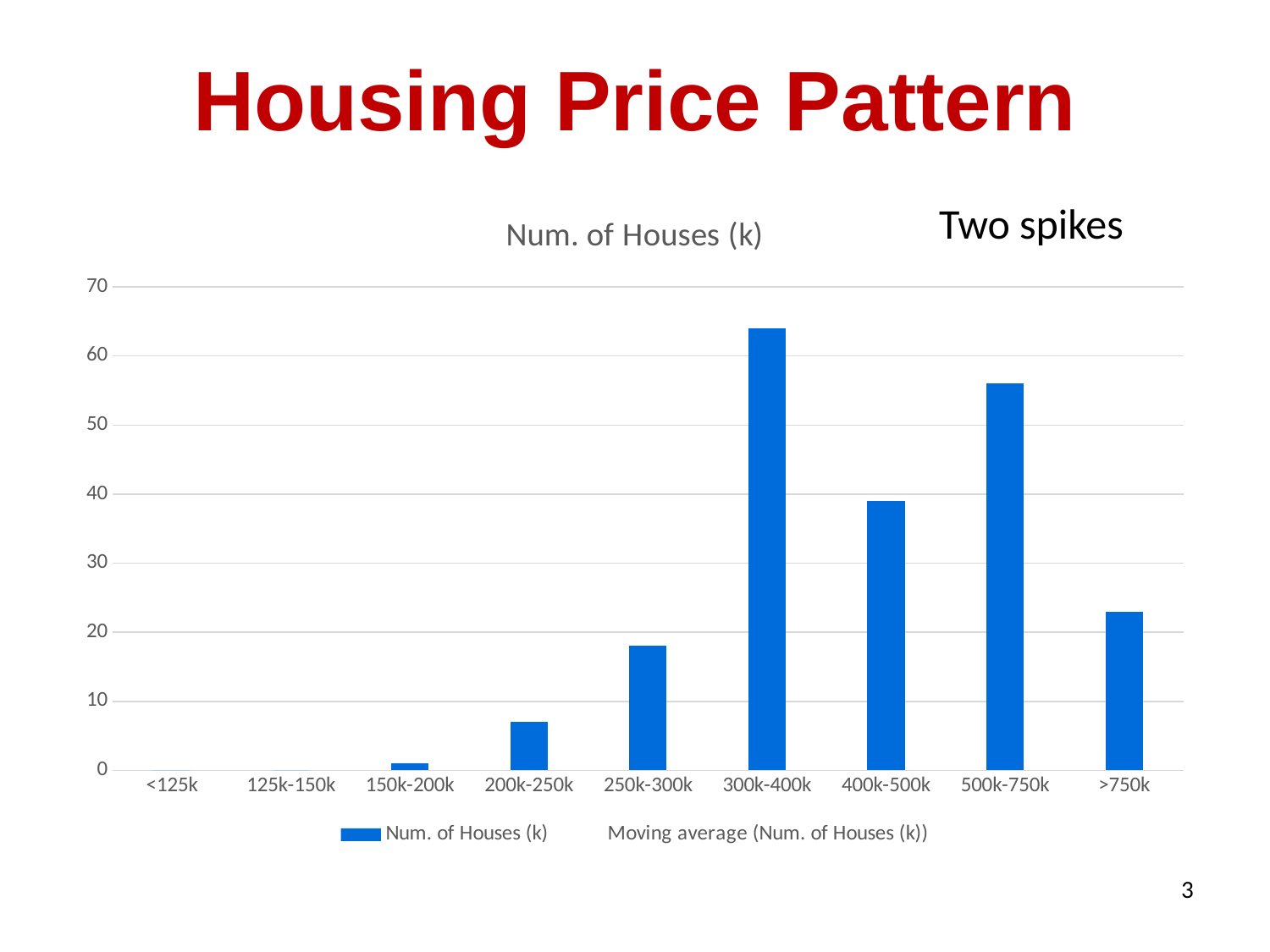

# Housing Price Pattern

### Chart:

| Category | Num. of Houses (k) |
|---|---|
| <125k | 0.0 |
| 125k-150k | 0.0 |
| 150k-200k | 1.0 |
| 200k-250k | 7.0 |
| 250k-300k | 18.0 |
| 300k-400k | 64.0 |
| 400k-500k | 39.0 |
| 500k-750k | 56.0 |
| >750k | 23.0 |
Two spikes
3